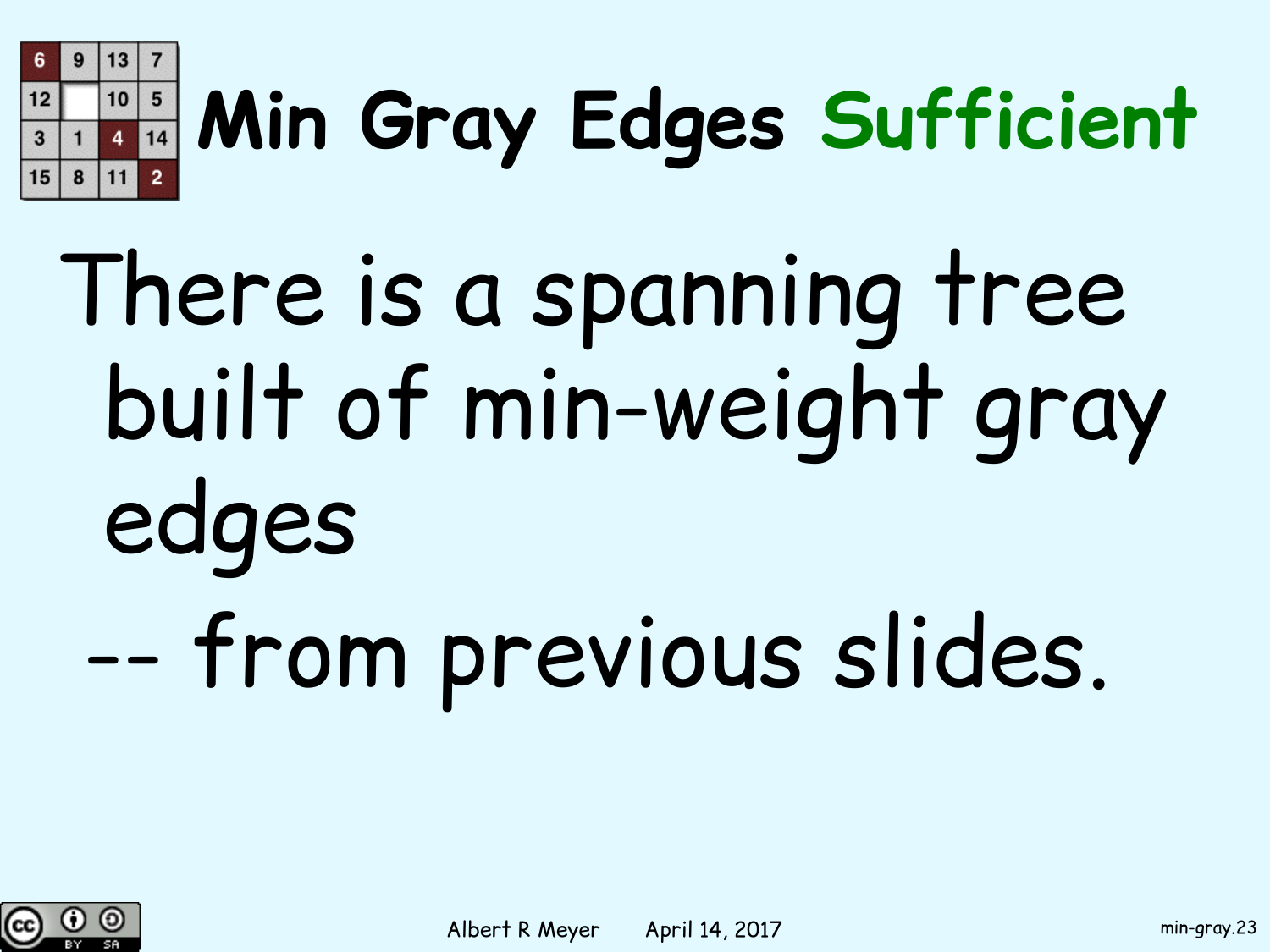

# Min Gray Edges Sufficient
There is a spanning tree built of min-weight gray  edges
 -- from previous slides.
min-gray.23